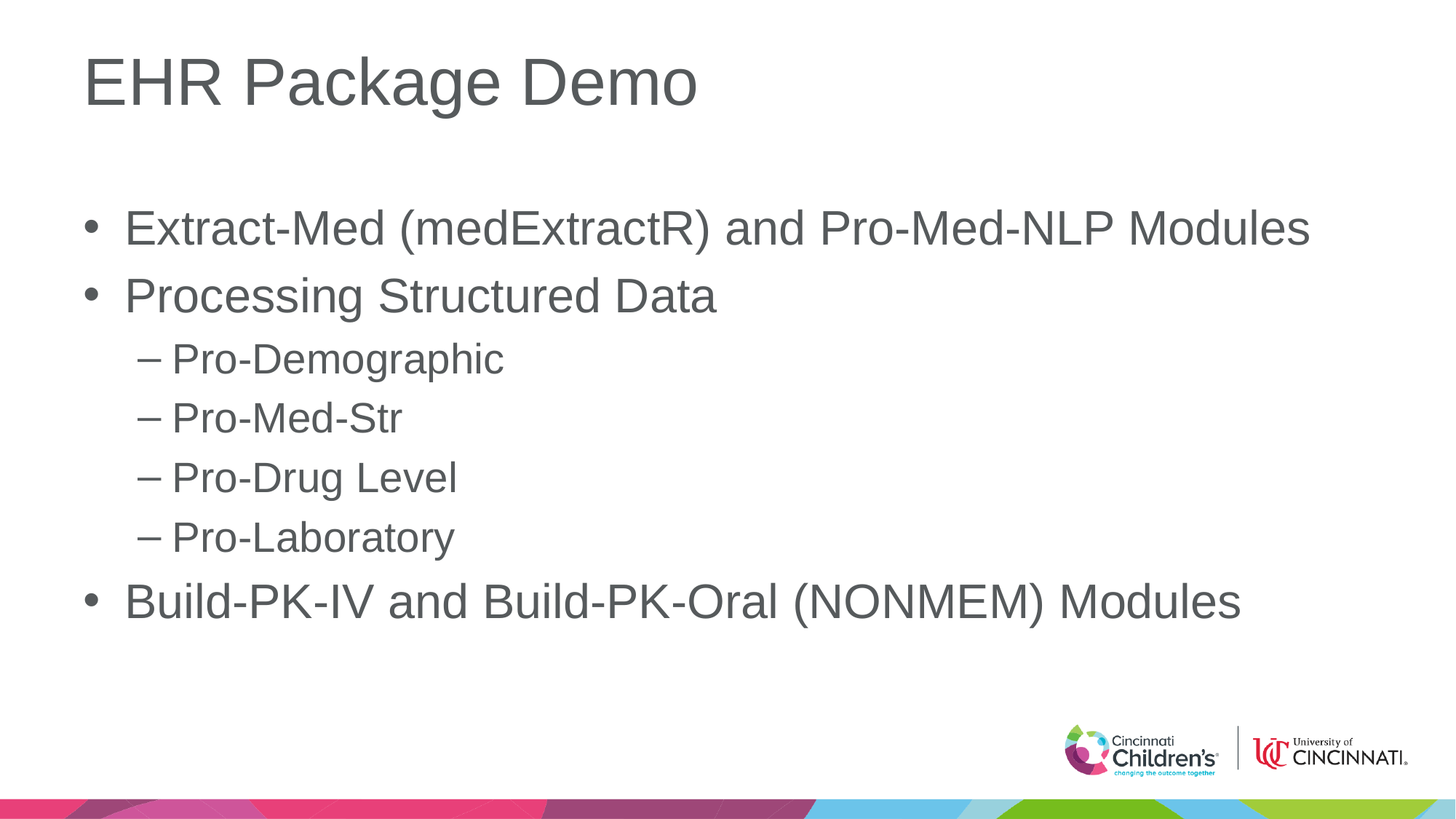

# EHR Package Demo
Extract-Med (medExtractR) and Pro-Med-NLP Modules
Processing Structured Data
Pro-Demographic
Pro-Med-Str
Pro-Drug Level
Pro-Laboratory
Build-PK-IV and Build-PK-Oral (NONMEM) Modules